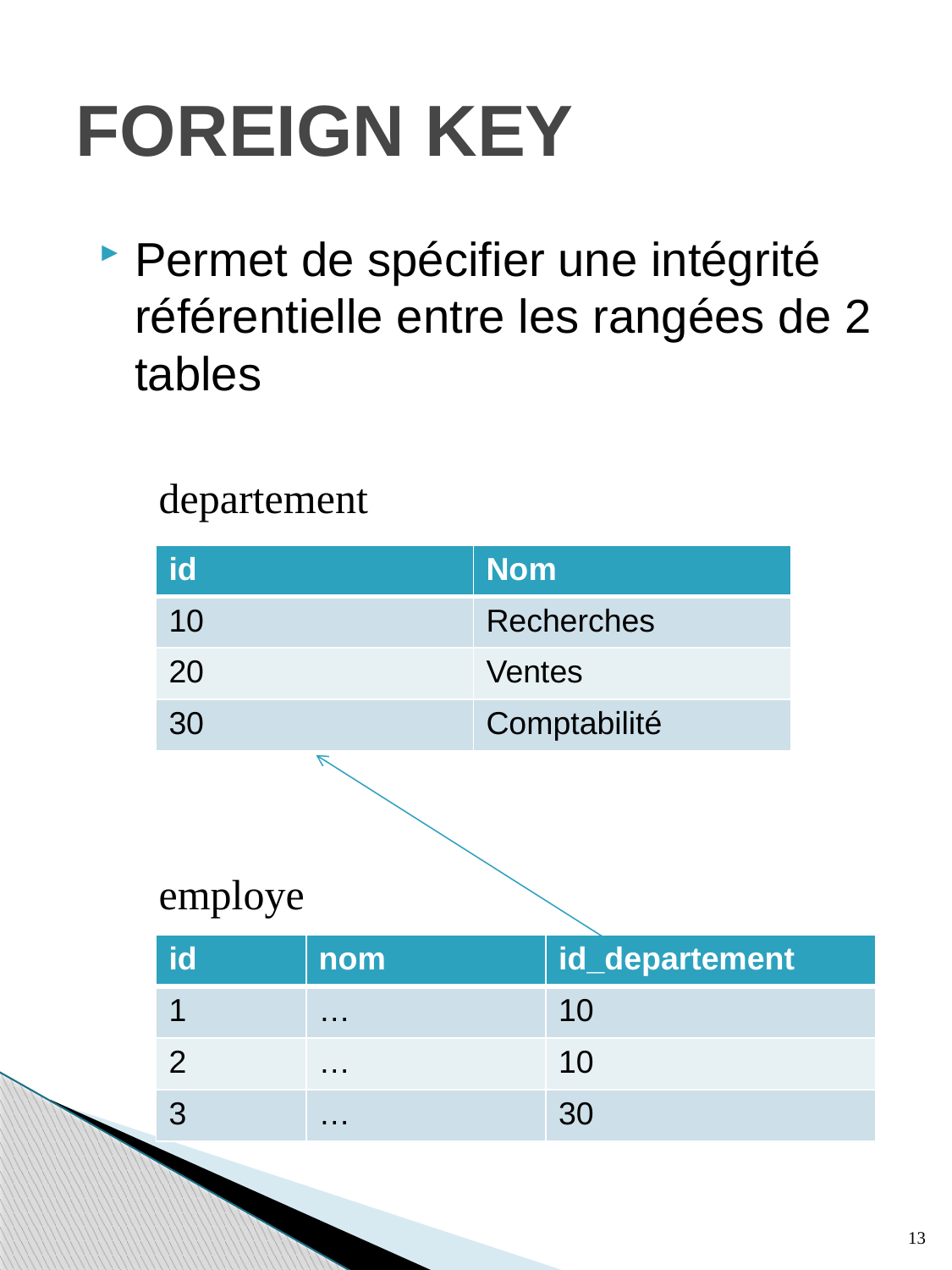

# FOREIGN KEY
Permet de spécifier une intégrité référentielle entre les rangées de 2 tables

departement
| id | Nom |
| --- | --- |
| 10 | Recherches |
| 20 | Ventes |
| 30 | Comptabilité |
employe
| id | nom | id\_departement |
| --- | --- | --- |
| 1 | … | 10 |
| 2 | … | 10 |
| 3 | … | 30 |
13